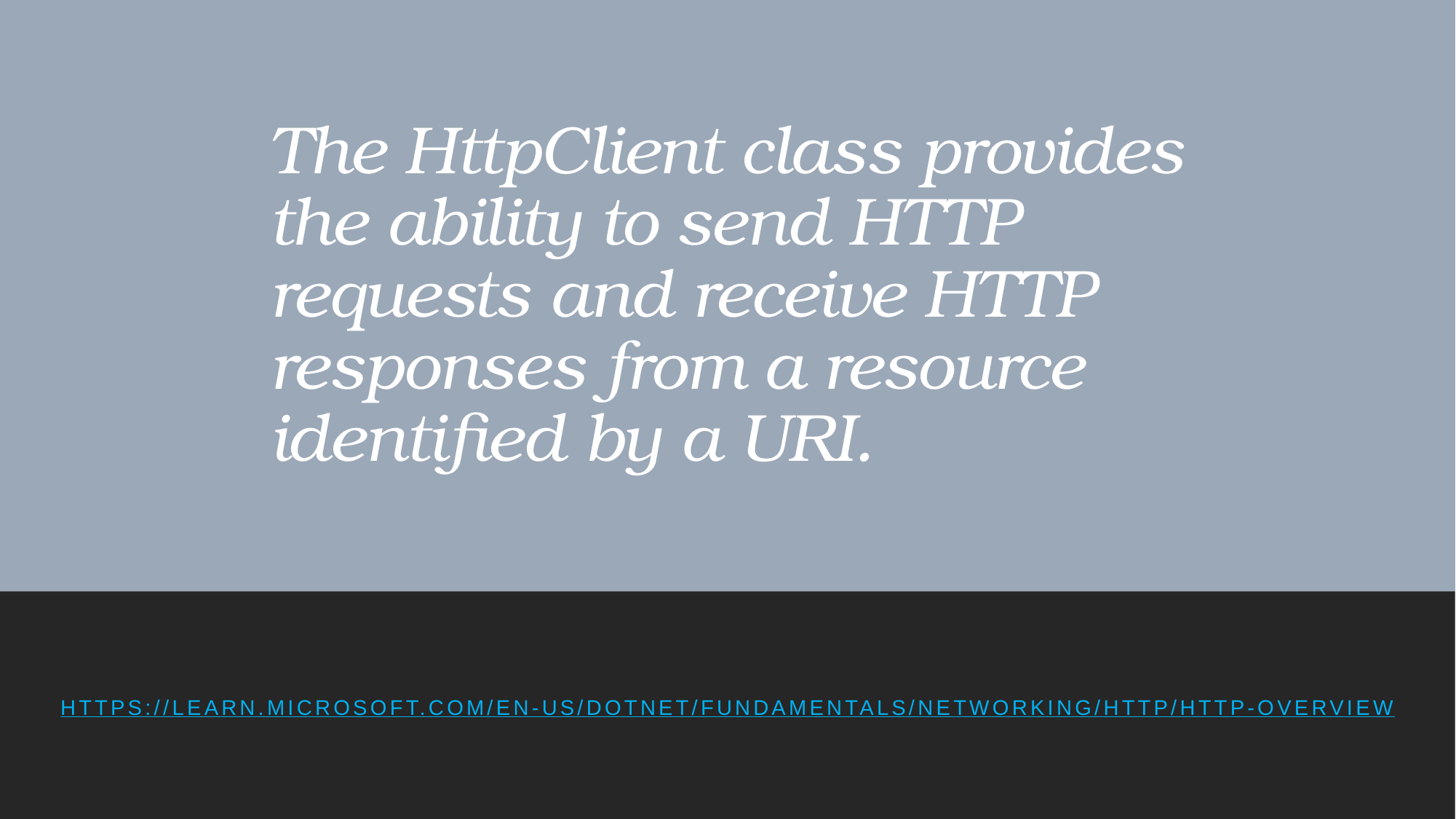

# The HttpClient class provides the ability to send HTTP requests and receive HTTP responses from a resource identified by a URI.
https://learn.microsoft.com/en-us/dotnet/fundamentals/networking/http/http-overview